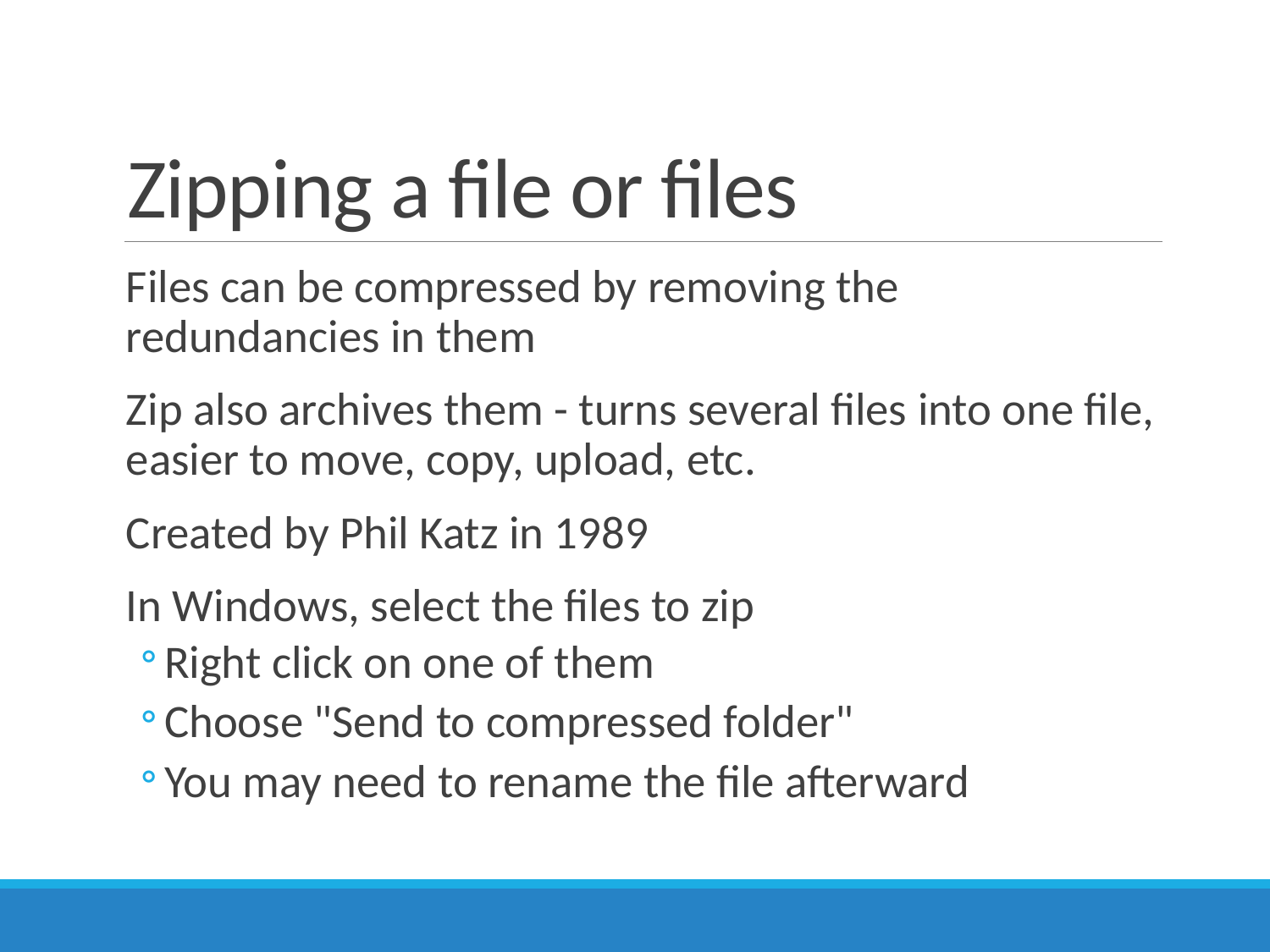

# Zipping a file or files
Files can be compressed by removing the redundancies in them
Zip also archives them - turns several files into one file, easier to move, copy, upload, etc.
Created by Phil Katz in 1989
In Windows, select the files to zip
Right click on one of them
Choose "Send to compressed folder"
You may need to rename the file afterward